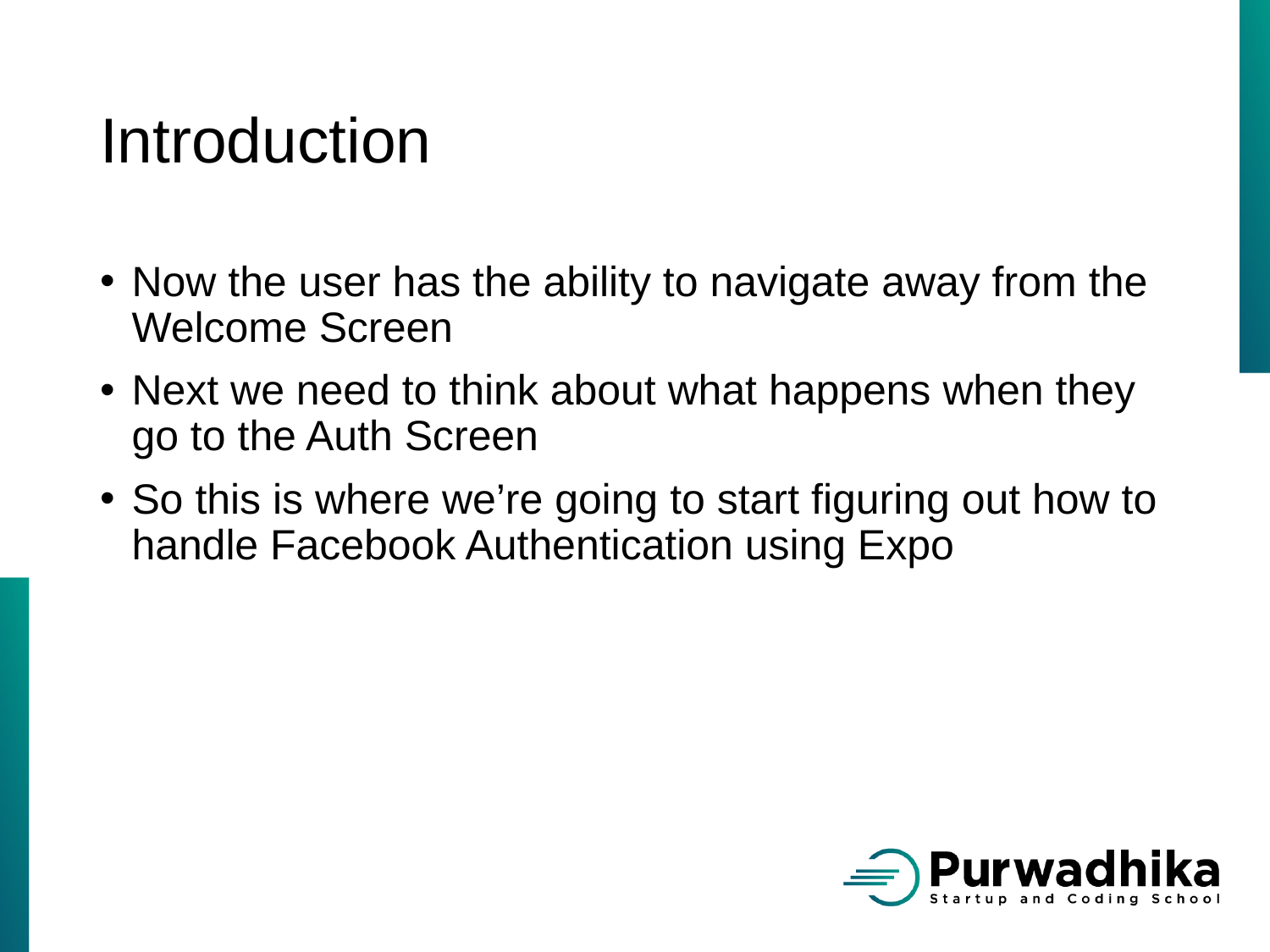

# Introduction
Now the user has the ability to navigate away from the Welcome Screen
Next we need to think about what happens when they go to the Auth Screen
So this is where we’re going to start figuring out how to handle Facebook Authentication using Expo